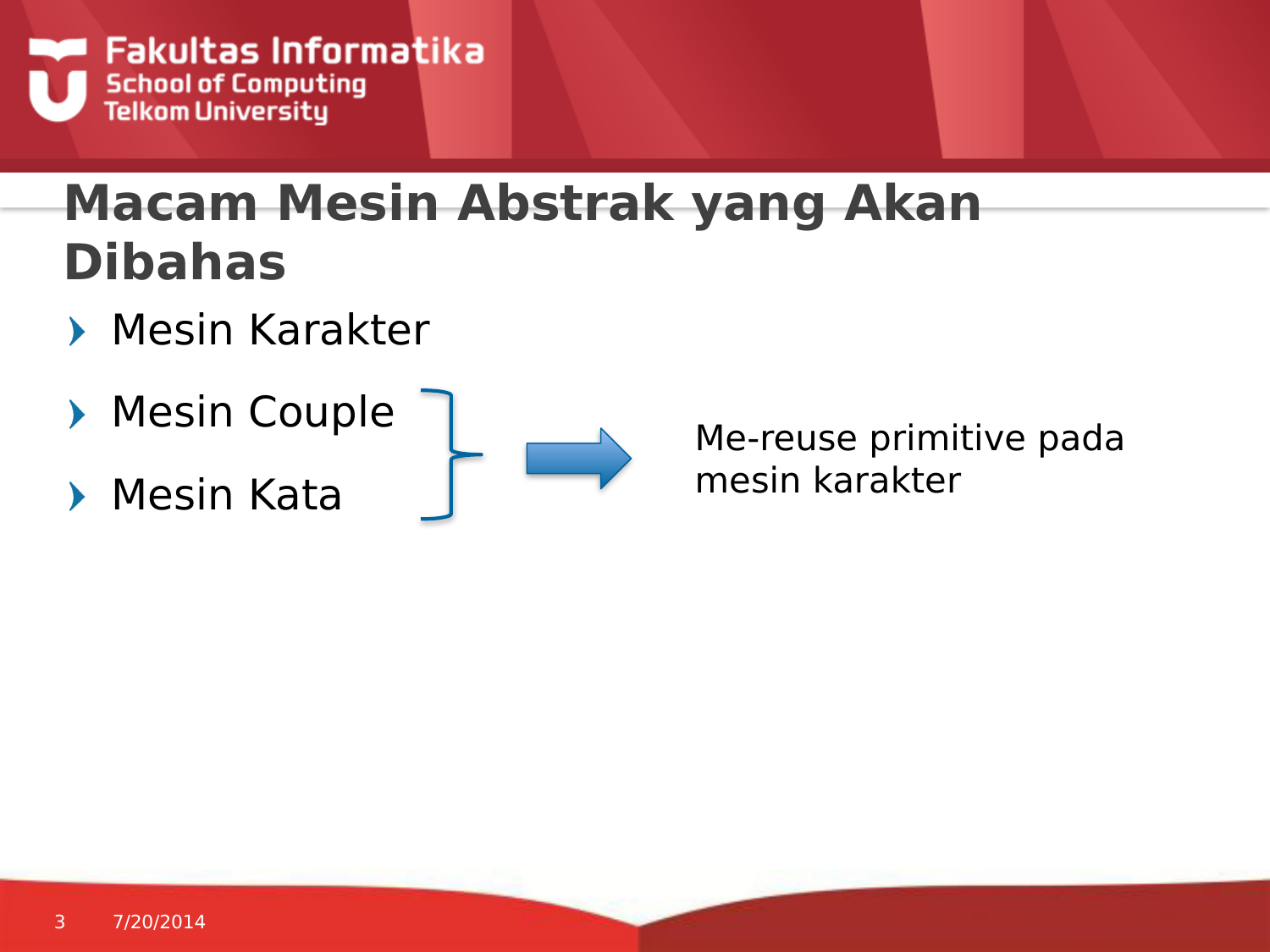

# Macam Mesin Abstrak yang Akan Dibahas
Mesin Karakter
Mesin Couple
Mesin Kata

Me-reuse primitive pada mesin karakter

3
7/20/2014